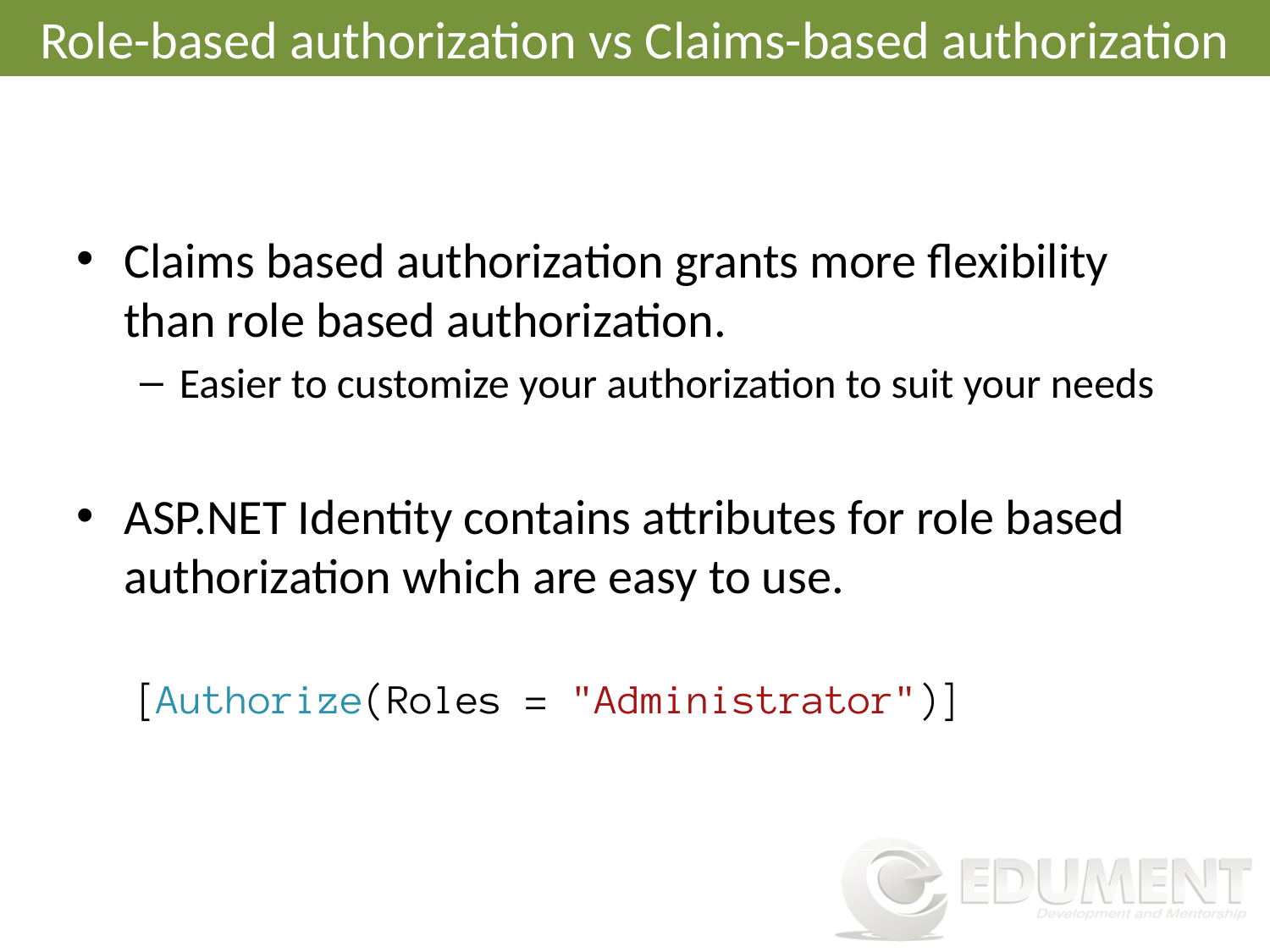

# Role-based authorization vs Claims-based authorization
Claims based authorization grants more flexibility than role based authorization.
Easier to customize your authorization to suit your needs

ASP.NET Identity contains attributes for role based authorization which are easy to use.
   [Authorize(Roles = "Administrator")]